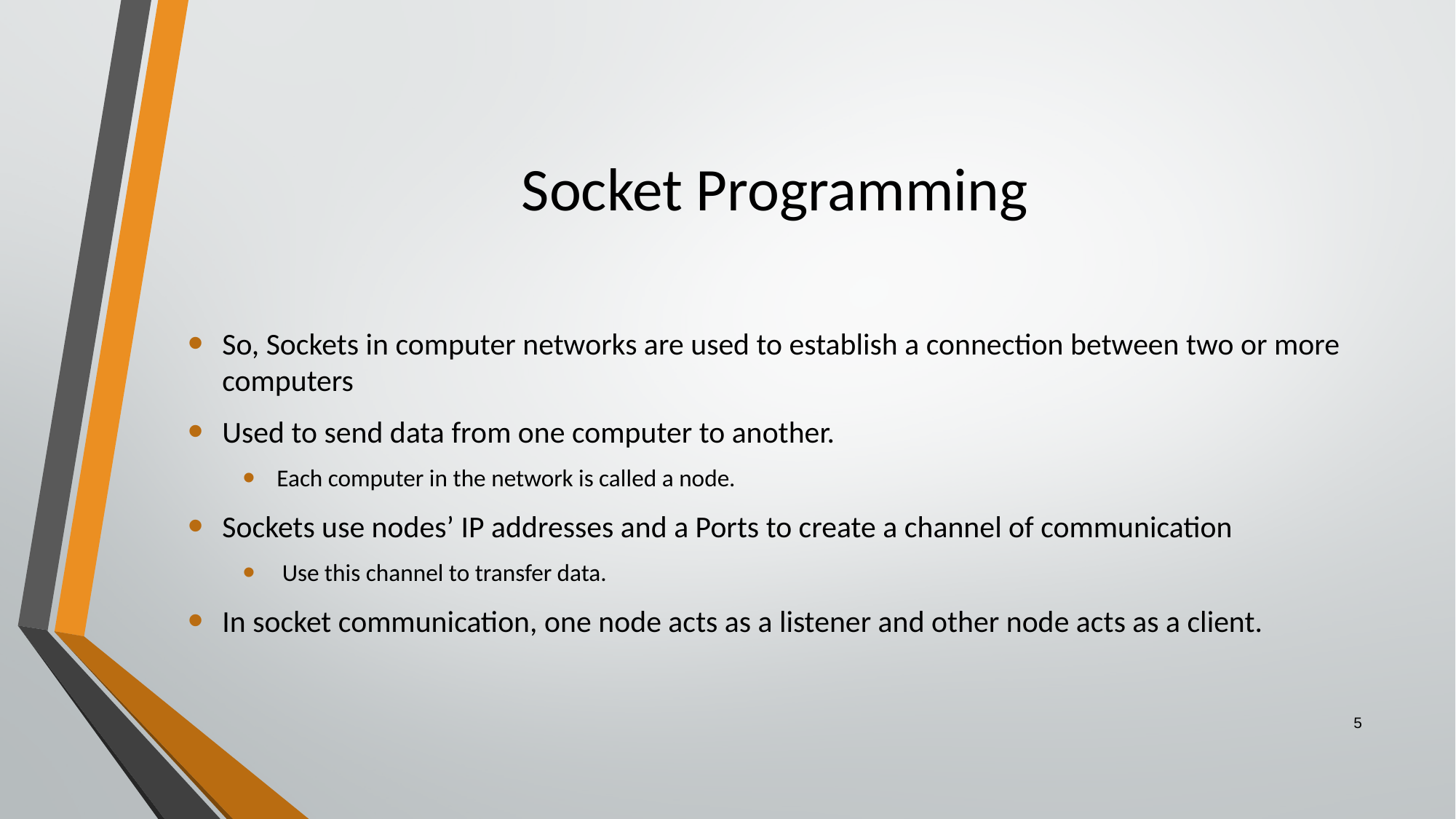

# Socket Programming
So, Sockets in computer networks are used to establish a connection between two or more computers
Used to send data from one computer to another.
Each computer in the network is called a node.
Sockets use nodes’ IP addresses and a Ports to create a channel of communication
 Use this channel to transfer data.
In socket communication, one node acts as a listener and other node acts as a client.
5